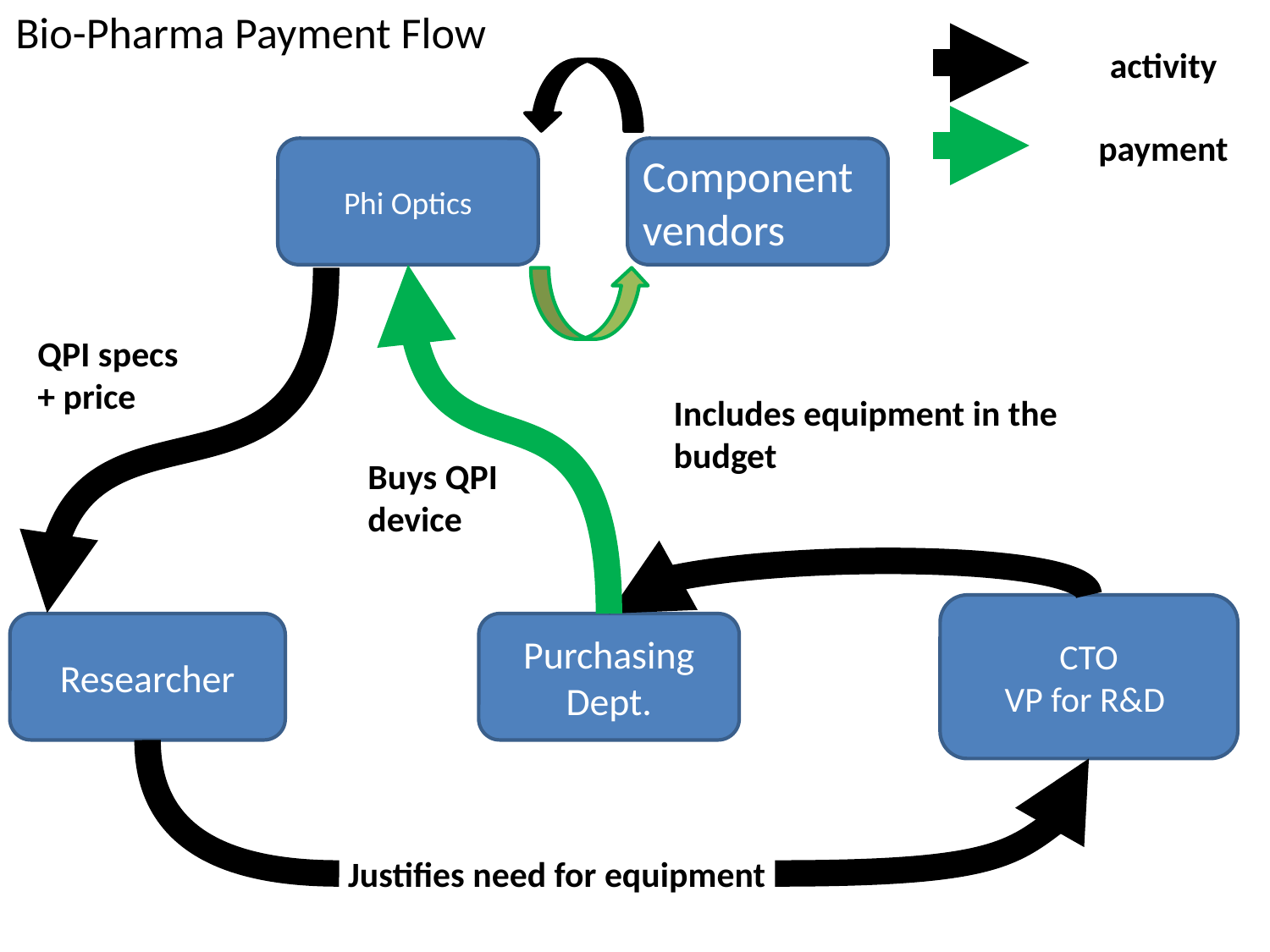

Bio-Pharma Payment Flow
activity

payment
Phi Optics
Component vendors

QPI specs
+ price
Includes equipment in the budget
Buys QPI
device
CTO
VP for R&D
Researcher
Purchasing Dept.
Justifies need for equipment